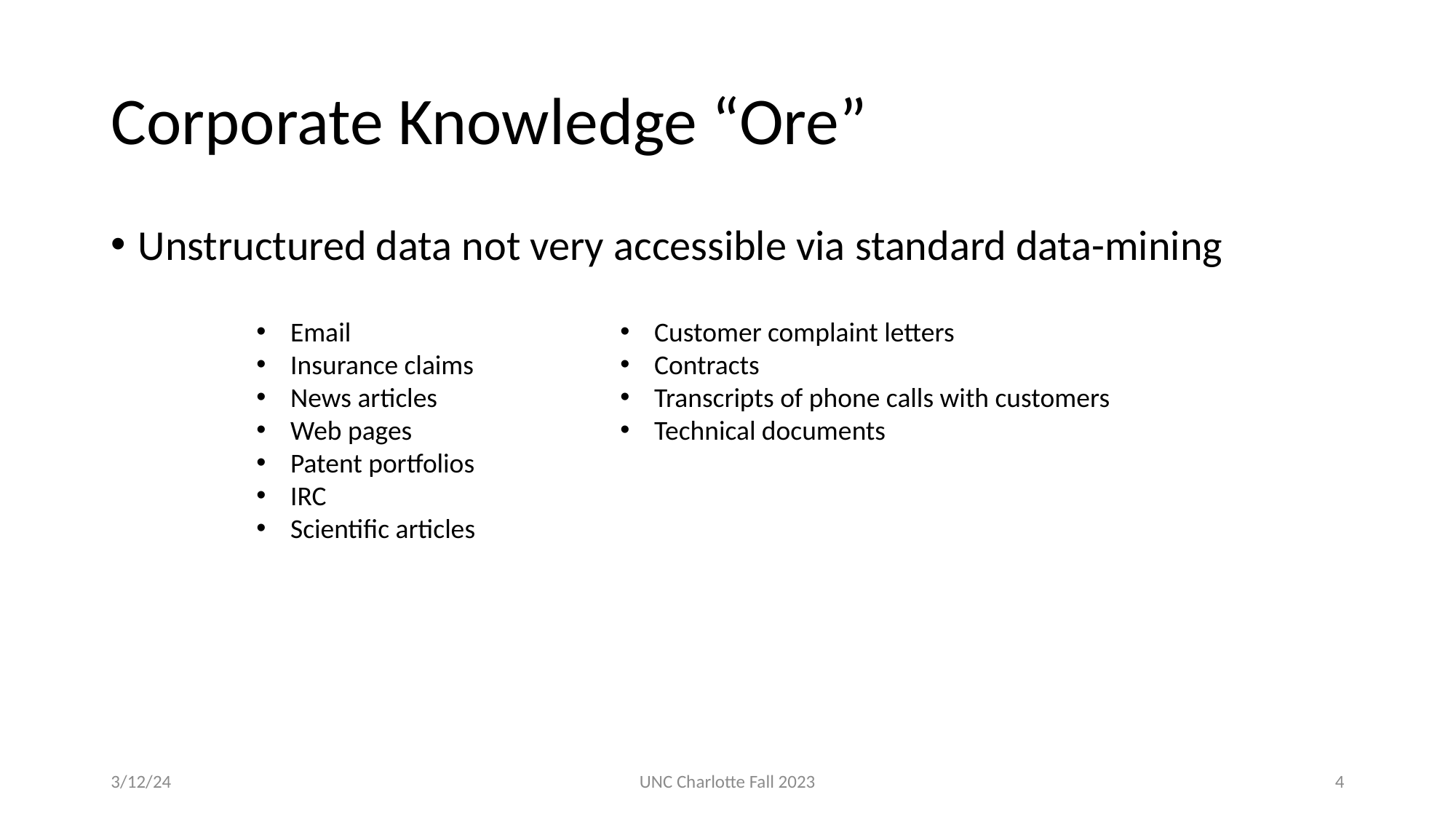

# Corporate Knowledge “Ore”
Unstructured data not very accessible via standard data-mining

Email
Insurance claims
News articles
Web pages
Patent portfolios
IRC
Scientific articles
Customer complaint letters
Contracts
Transcripts of phone calls with customers
Technical documents
3/12/24
UNC Charlotte Fall 2023
4